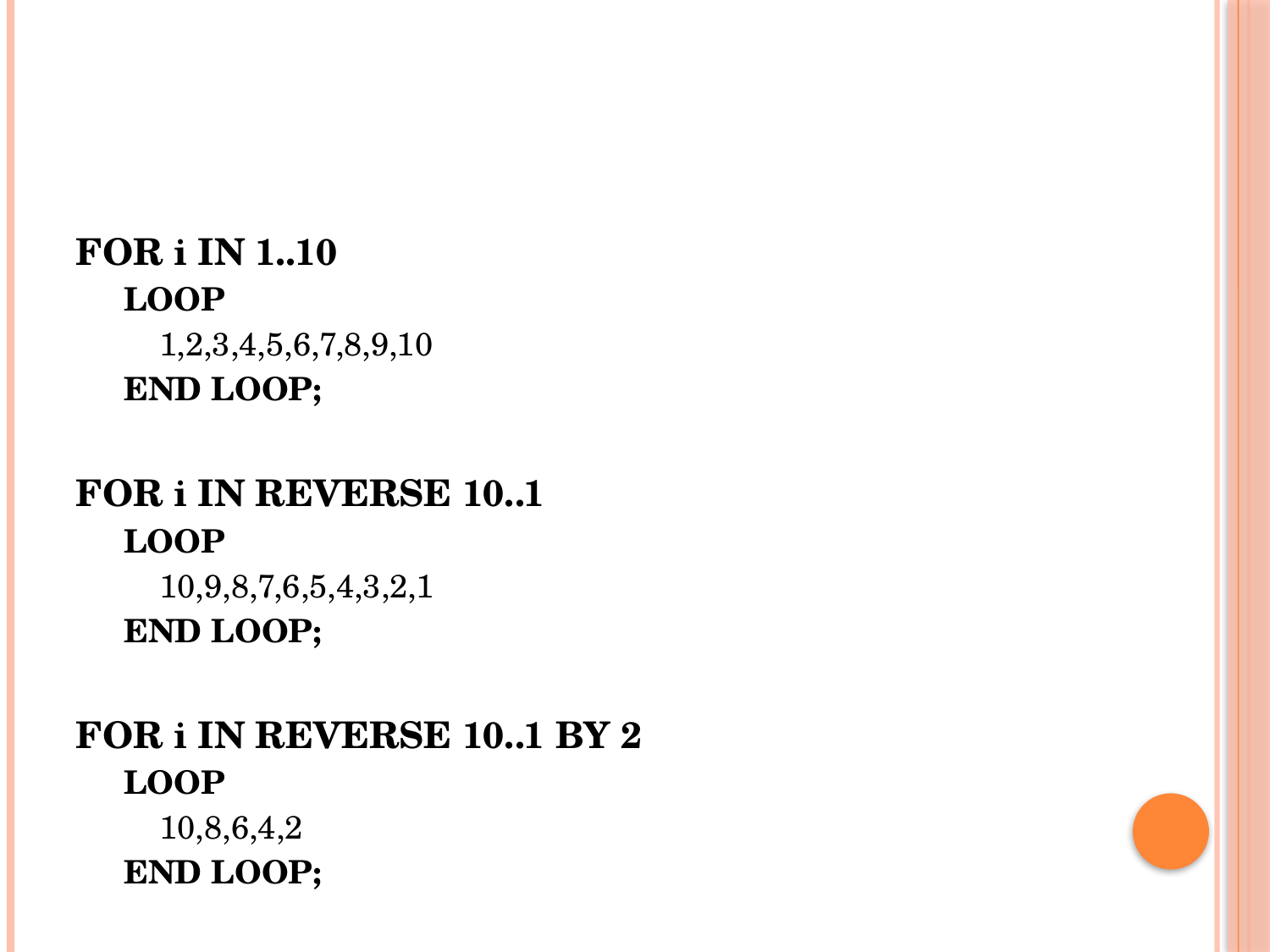

#
FOR i IN 1..10
LOOP
			1,2,3,4,5,6,7,8,9,10
END LOOP;

FOR i IN REVERSE 10..1
LOOP
			10,9,8,7,6,5,4,3,2,1
END LOOP;

FOR i IN REVERSE 10..1 BY 2
LOOP
			10,8,6,4,2
END LOOP;